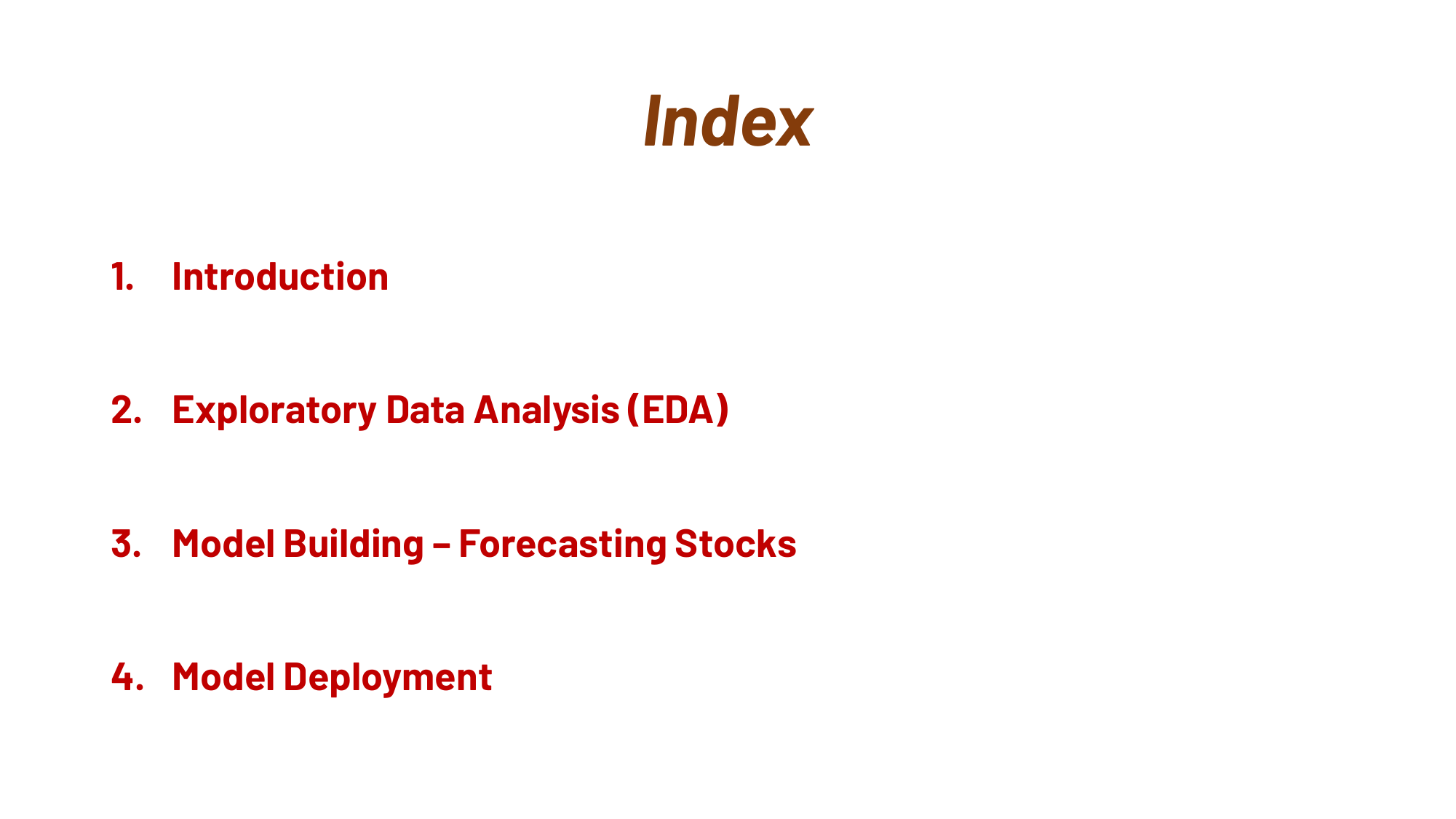

# Index
Introduction
Exploratory Data Analysis (EDA)
Model Building – Forecasting Stocks
Model Deployment